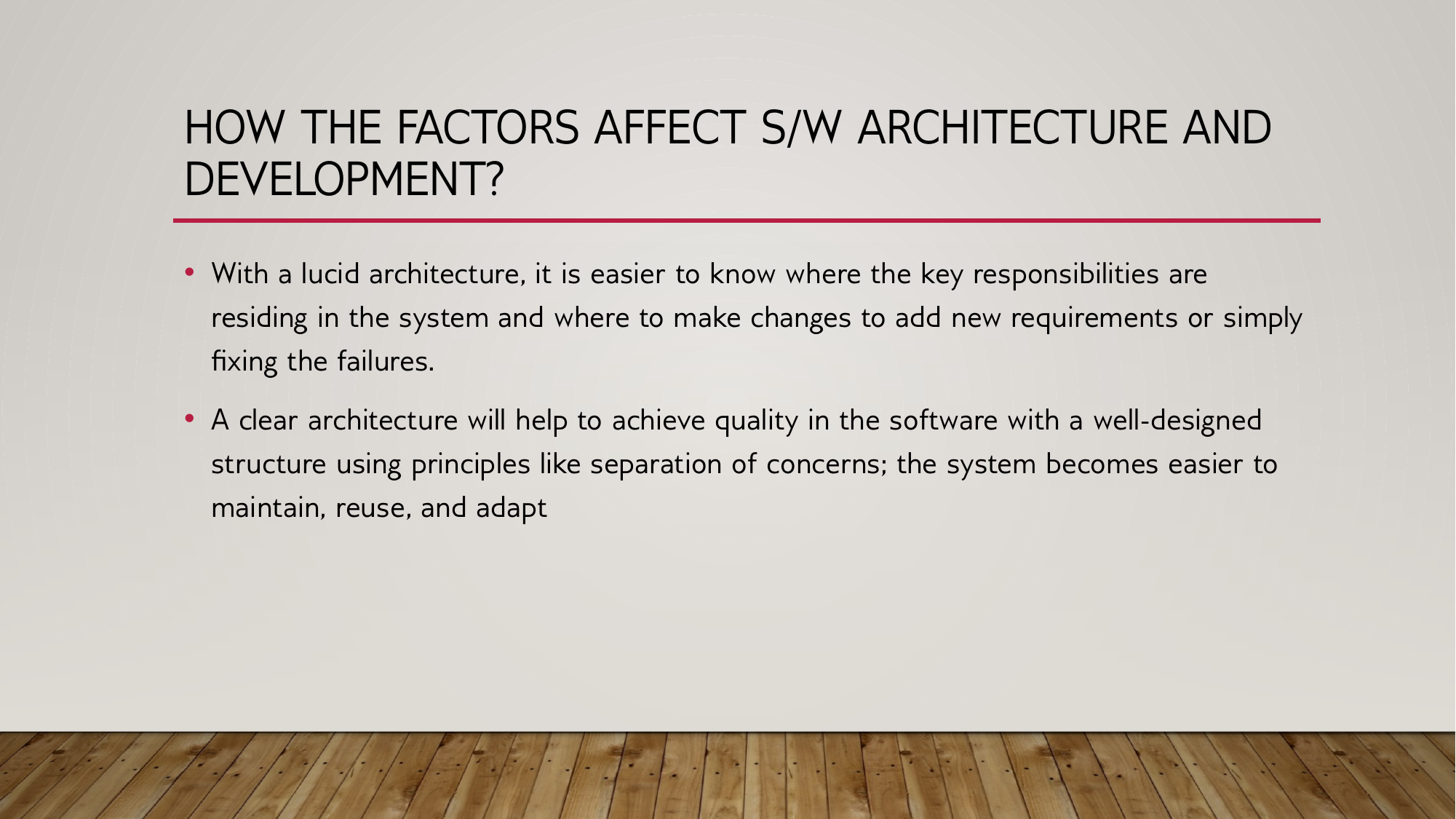

# How the factors affect s/w architecture and development?
With a lucid architecture, it is easier to know where the key responsibilities are residing in the system and where to make changes to add new requirements or simply fixing the failures.
A clear architecture will help to achieve quality in the software with a well-designed structure using principles like separation of concerns; the system becomes easier to maintain, reuse, and adapt